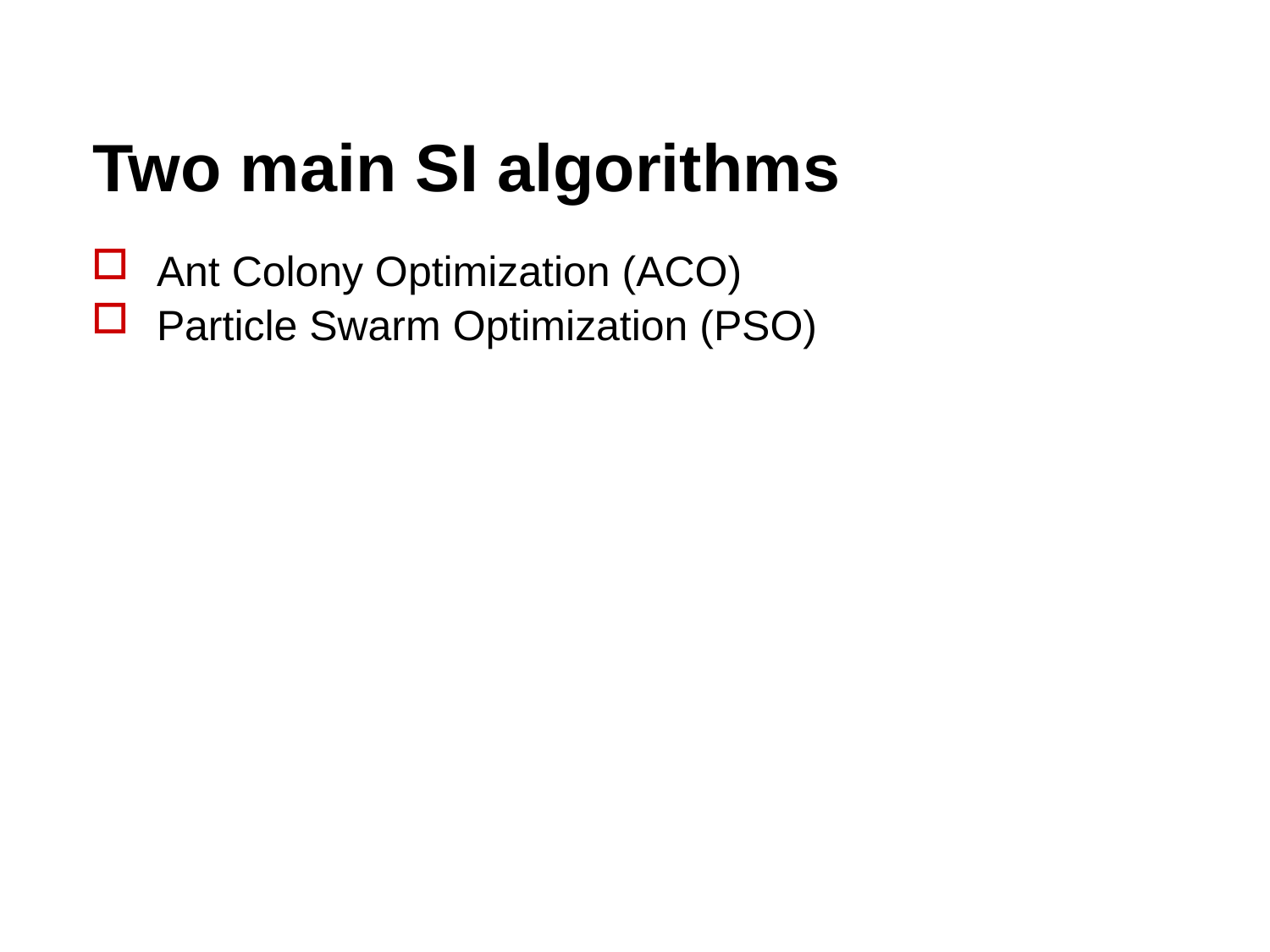

# Two main SI algorithms
Ant Colony Optimization (ACO)
Particle Swarm Optimization (PSO)